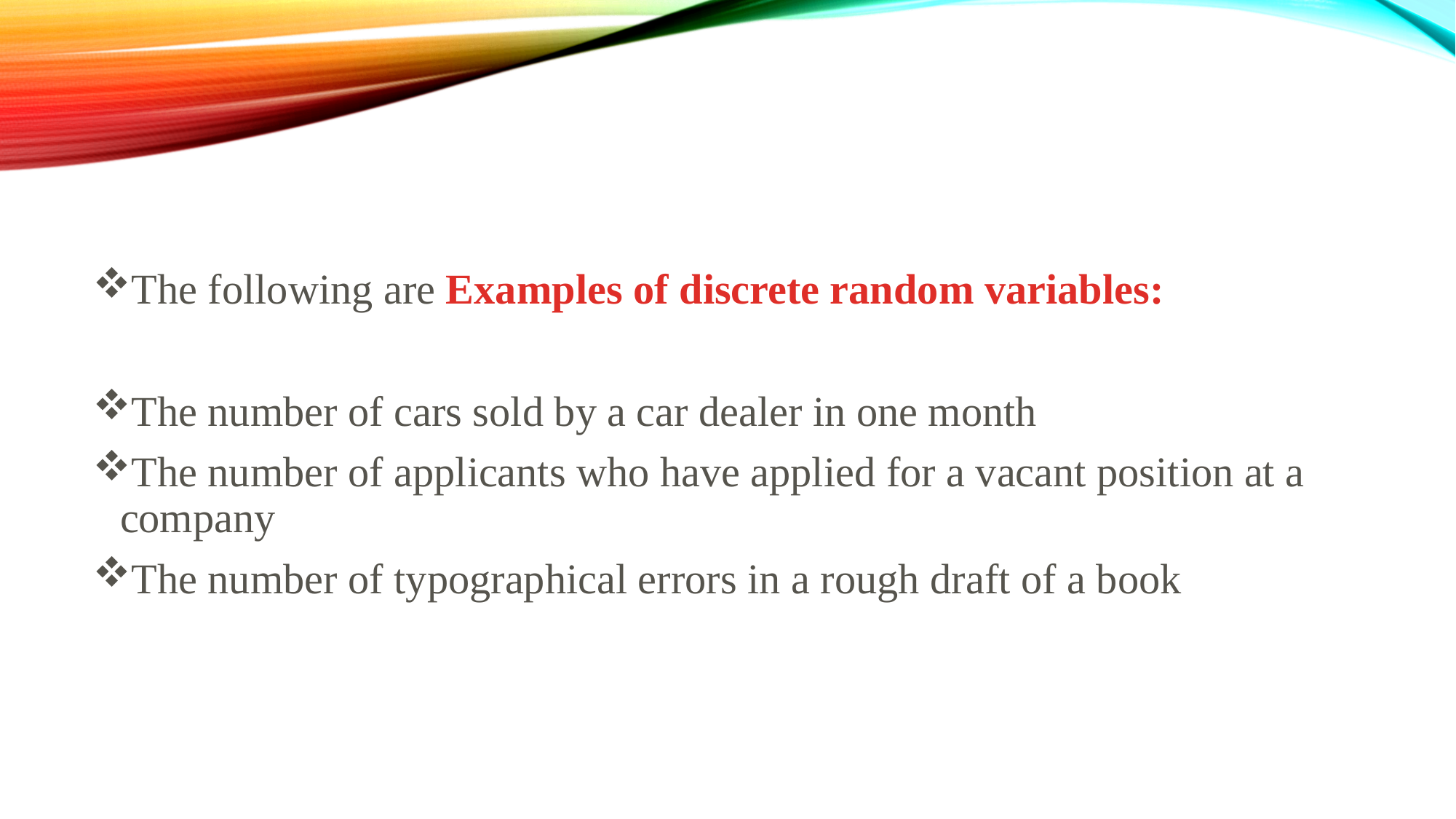

The following are Examples of discrete random variables:

The number of cars sold by a car dealer in one month
The number of applicants who have applied for a vacant position at a company
The number of typographical errors in a rough draft of a book